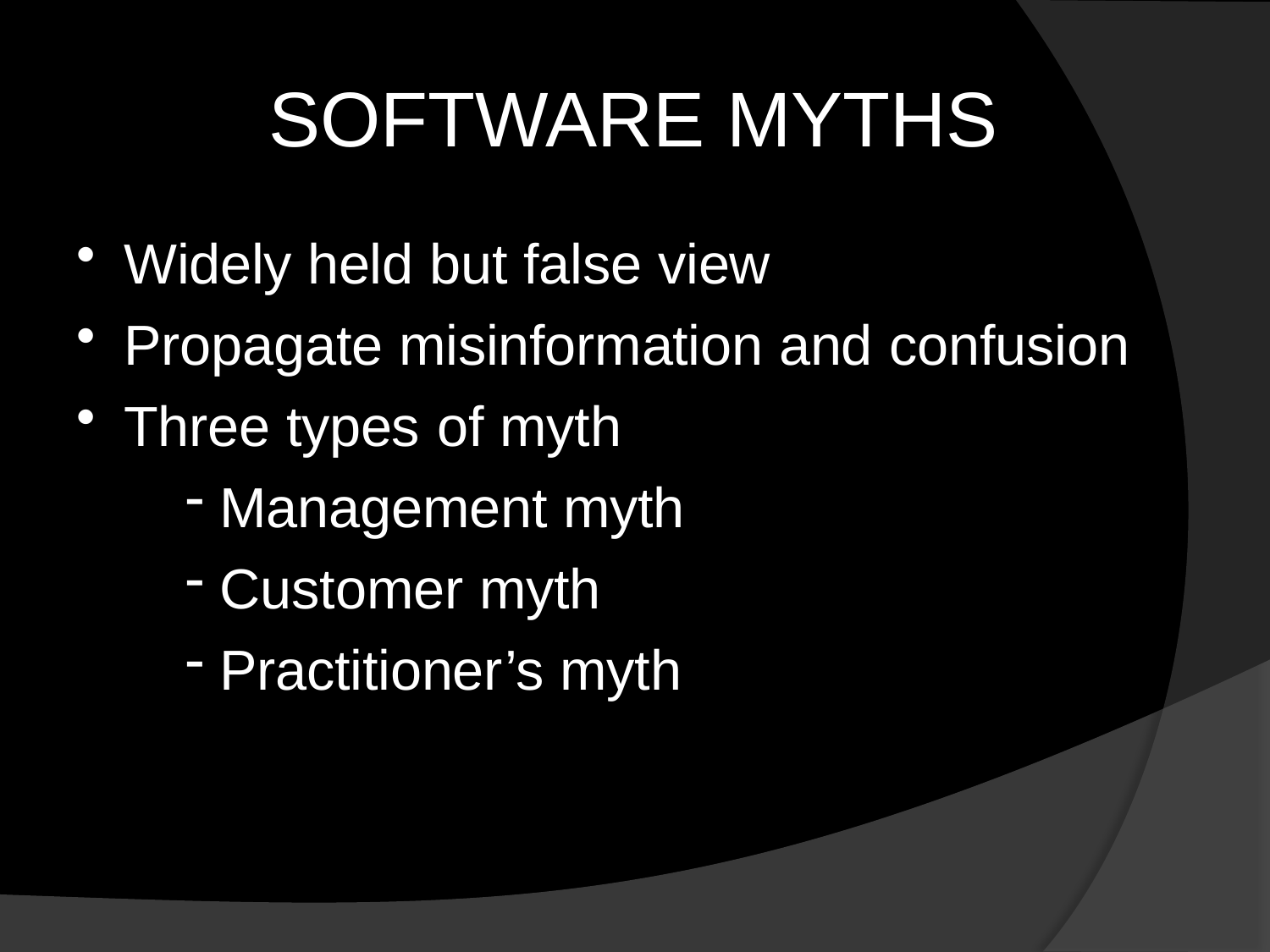

# SOFTWARE MYTHS
Widely held but false view
Propagate misinformation and confusion
Three types of myth
Management myth
Customer myth
Practitioner’s myth